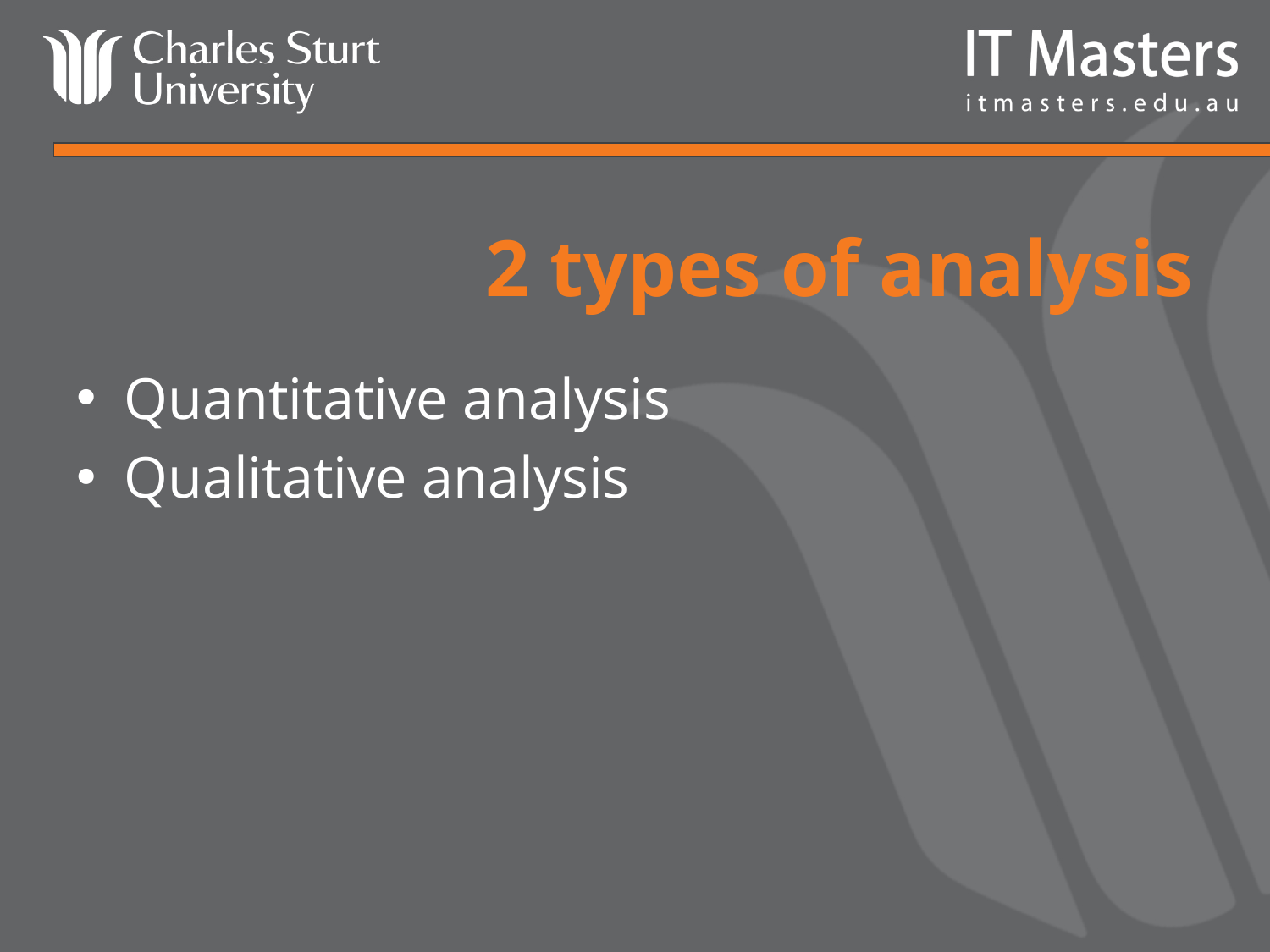

# 2 types of analysis
Quantitative analysis
Qualitative analysis